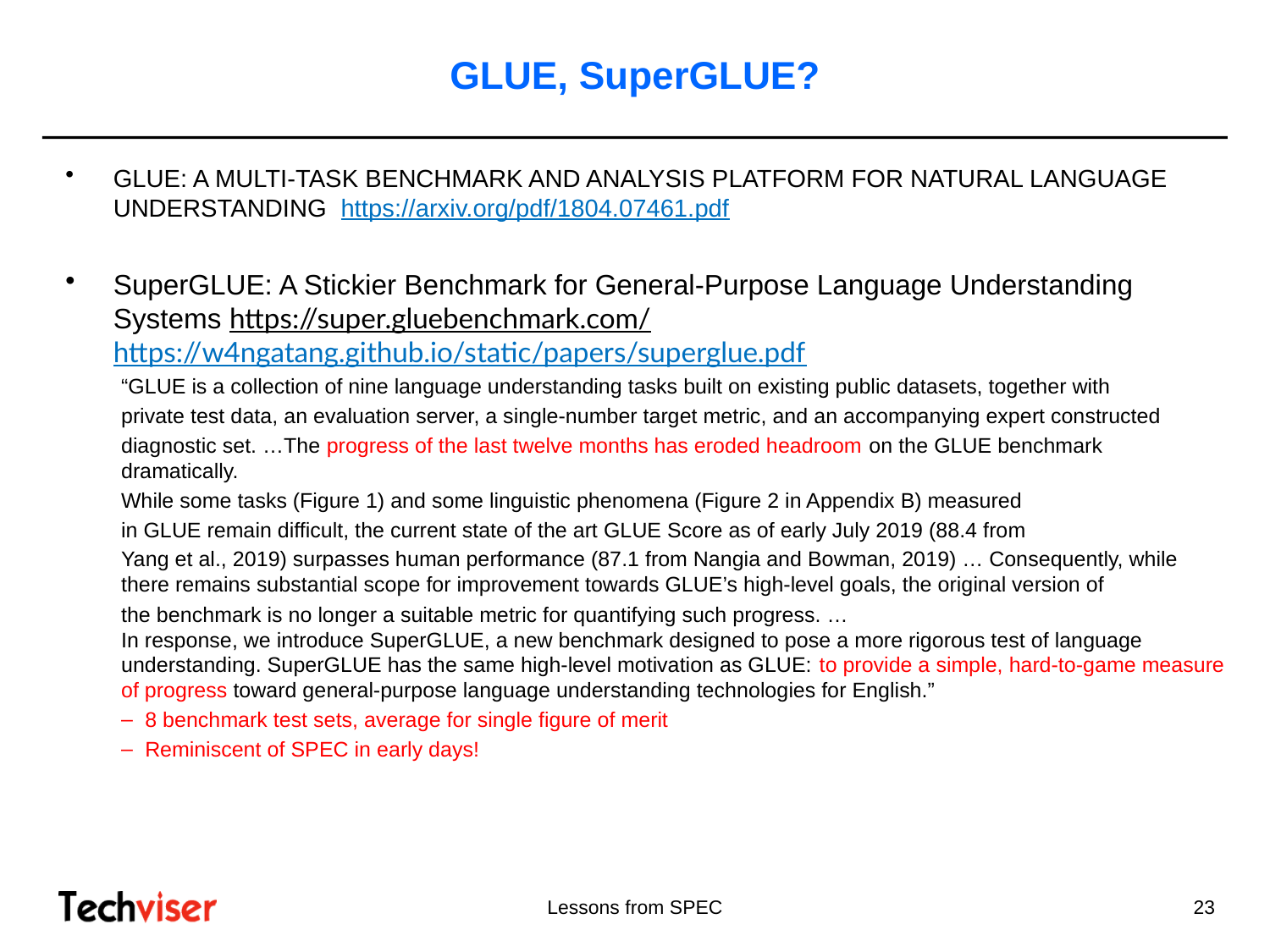

# GLUE, SuperGLUE?

GLUE: A MULTI-TASK BENCHMARK AND ANALYSIS PLATFORM FOR NATURAL LANGUAGE UNDERSTANDING  https://arxiv.org/pdf/1804.07461.pdf

SuperGLUE: A Stickier Benchmark for General-Purpose Language Understanding Systems https://super.gluebenchmark.com/
https://w4ngatang.github.io/static/papers/superglue.pdf
“GLUE is a collection of nine language understanding tasks built on existing public datasets, together with
private test data, an evaluation server, a single-number target metric, and an accompanying expert constructed
diagnostic set. …The progress of the last twelve months has eroded headroom on the GLUE benchmark dramatically.
While some tasks (Figure 1) and some linguistic phenomena (Figure 2 in Appendix B) measured
in GLUE remain difficult, the current state of the art GLUE Score as of early July 2019 (88.4 from
Yang et al., 2019) surpasses human performance (87.1 from Nangia and Bowman, 2019) … Consequently, while there remains substantial scope for improvement towards GLUE’s high-level goals, the original version of
the benchmark is no longer a suitable metric for quantifying such progress. …
In response, we introduce SuperGLUE, a new benchmark designed to pose a more rigorous test of language understanding. SuperGLUE has the same high-level motivation as GLUE: to provide a simple, hard-to-game measure of progress toward general-purpose language understanding technologies for English.”
8 benchmark test sets, average for single figure of merit
Reminiscent of SPEC in early days!

Lessons from SPEC
23